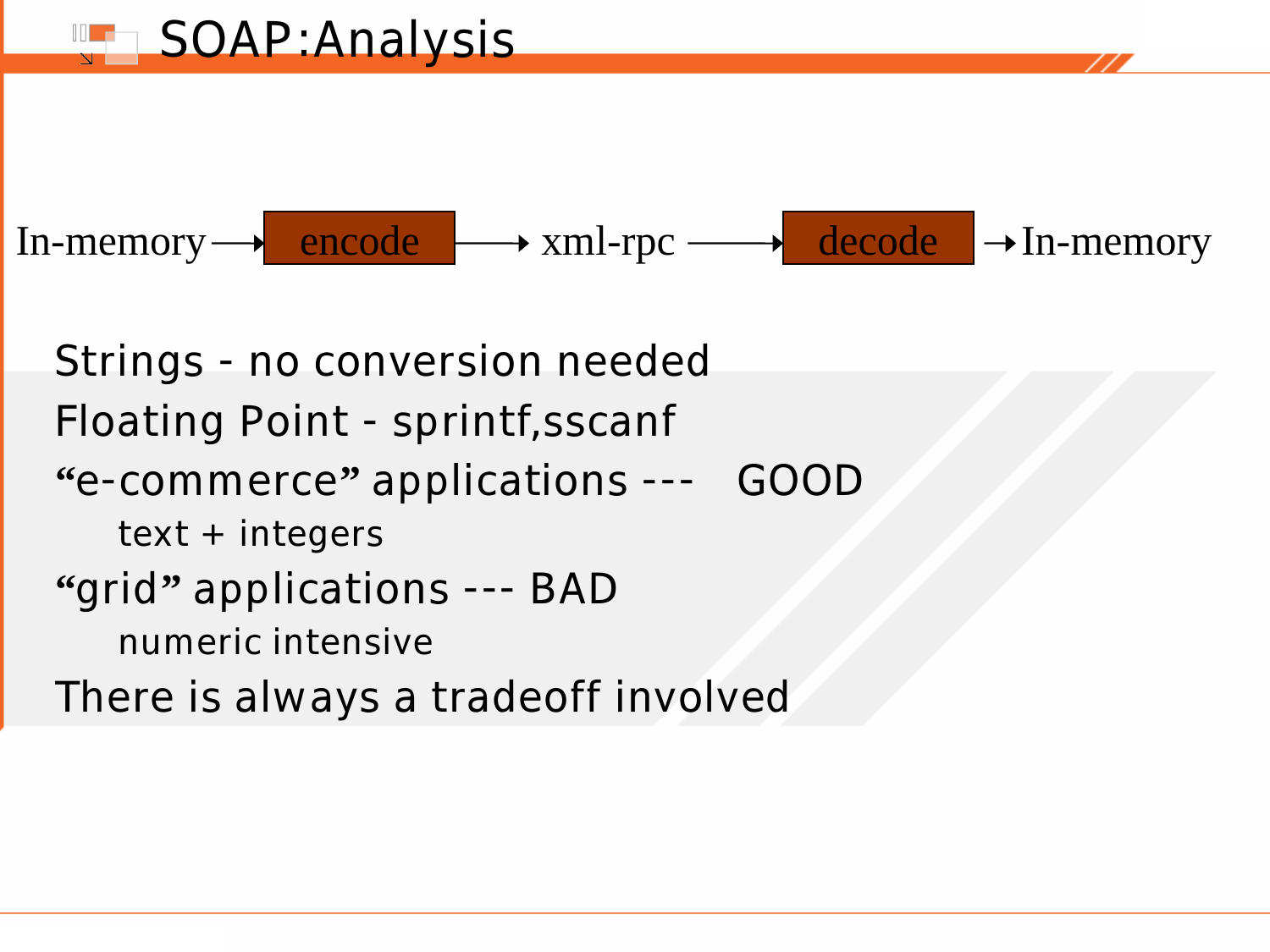

# SOAP:Analysis
In-memory
xml-rpc
In-memory
encode
decode

Strings - no conversion needed
Floating Point - sprintf,sscanf
“e-commerce” applications ---	GOOD
text + integers
“grid” applications --- BAD
numeric intensive
There is always a tradeoff involved